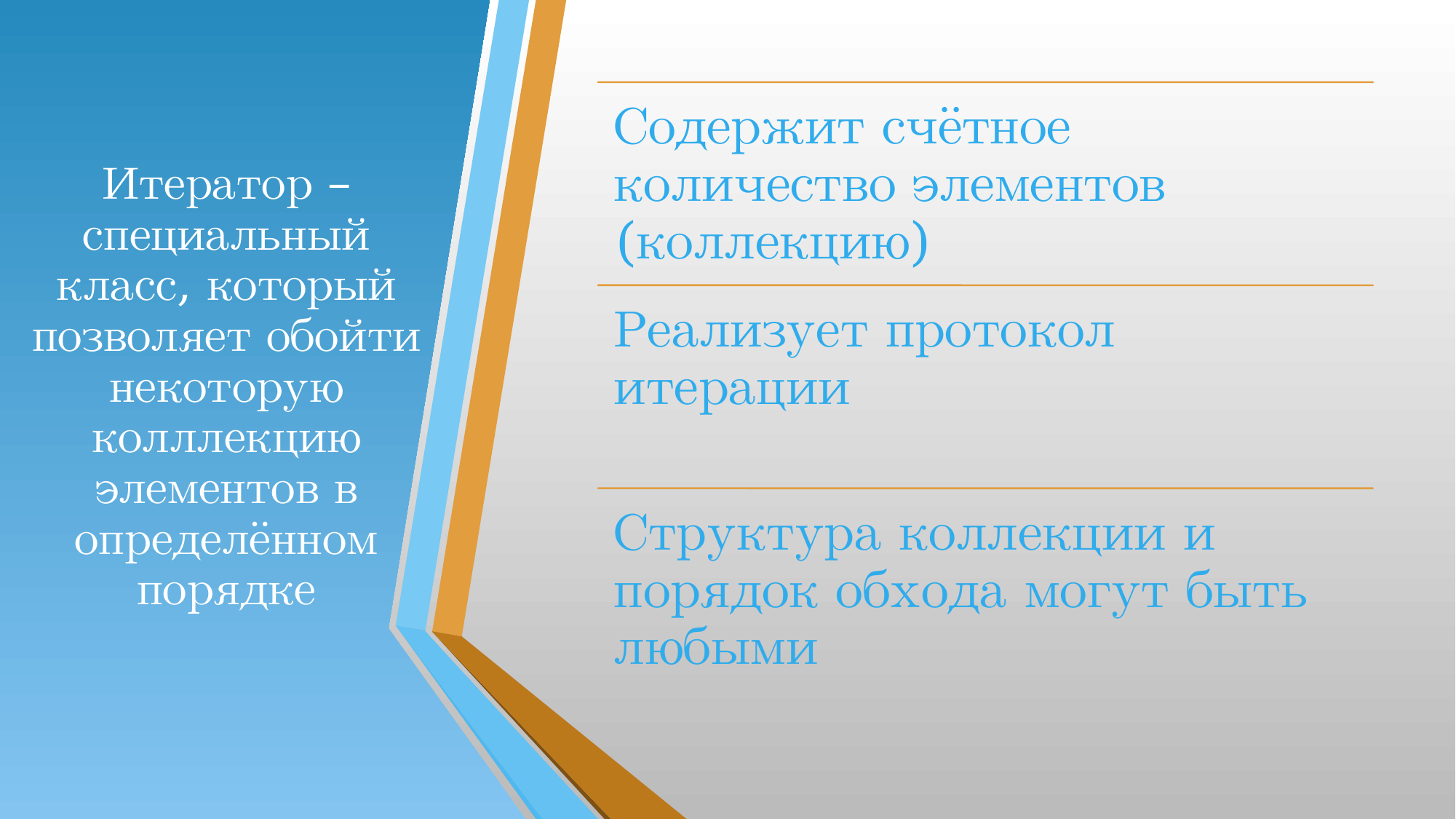

# Итератор – специальный класс, который позволяет обойти некоторую колллекцию элементов в определённом порядке
Содержит счётное количество элементов (коллекцию)
Реализует протокол итерации
Структура коллекции и порядок обхода могут быть любыми